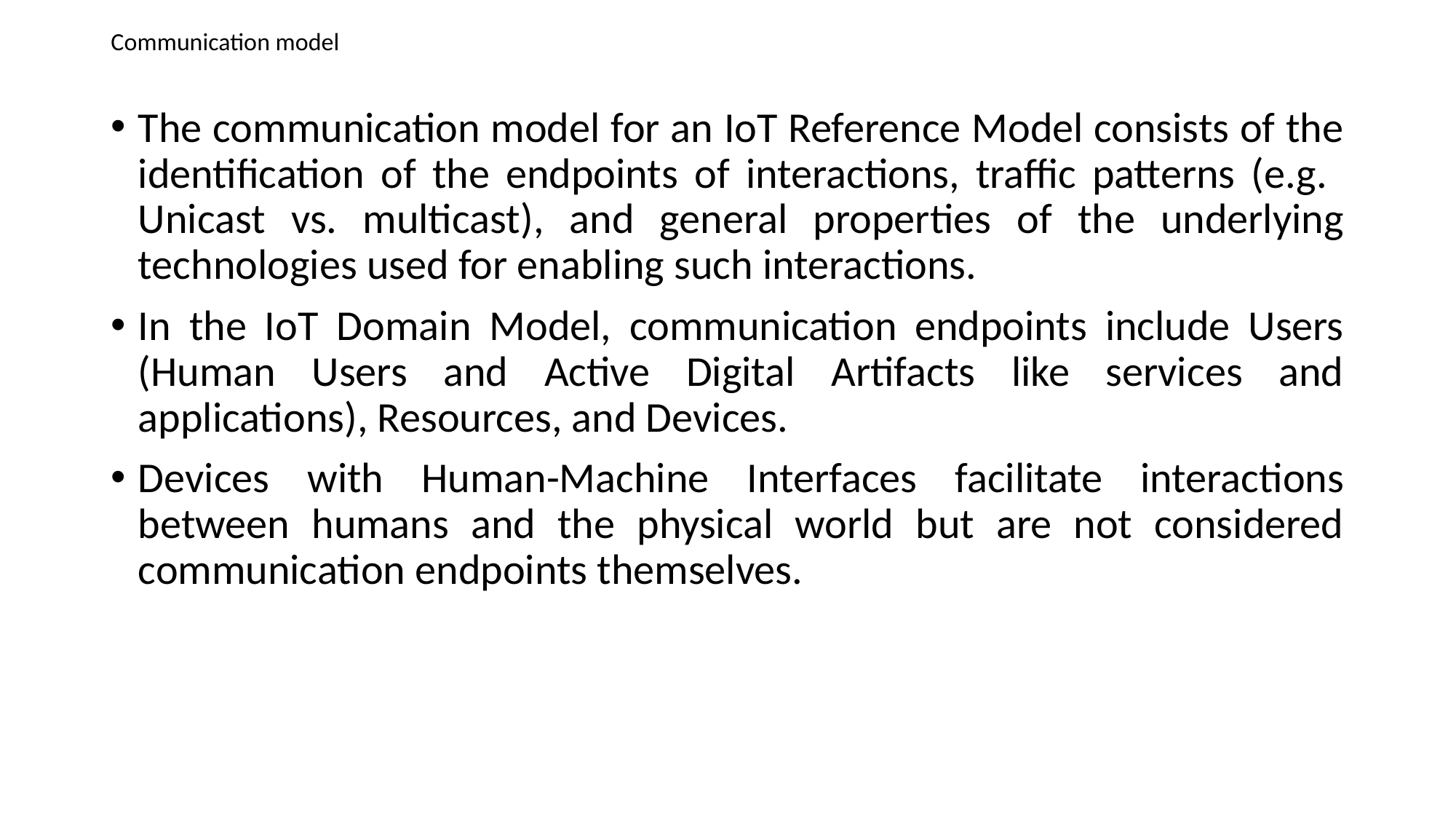

# Communication model
The communication model for an IoT Reference Model consists of the identification of the endpoints of interactions, traffic patterns (e.g.  Unicast vs. multicast), and general properties of the underlying technologies used for enabling such interactions.
In the IoT Domain Model, communication endpoints include Users (Human Users and Active Digital Artifacts like services and applications), Resources, and Devices.
Devices with Human-Machine Interfaces facilitate interactions between humans and the physical world but are not considered communication endpoints themselves.